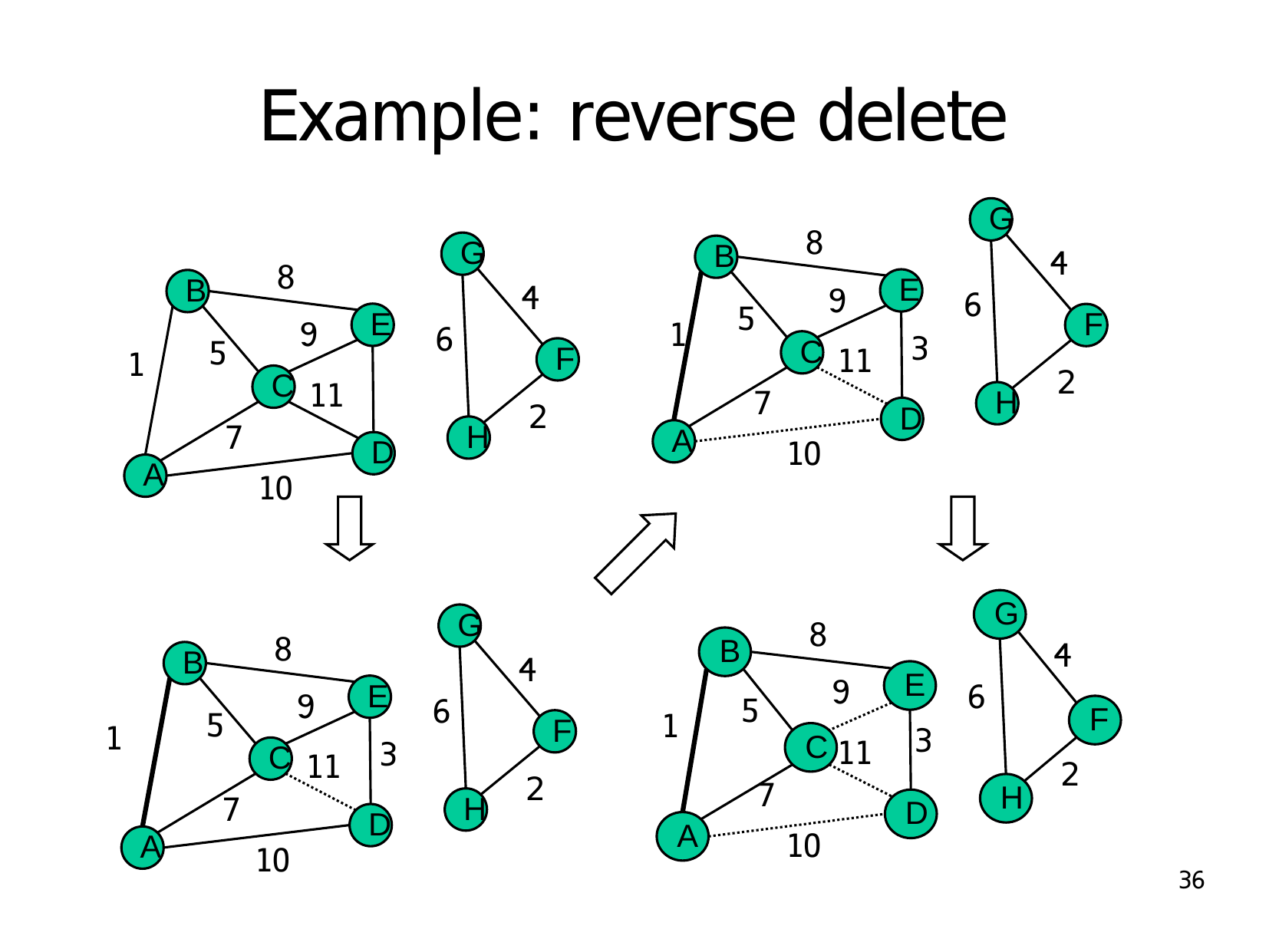

# Example: reverse delete
G
8
G
B
4
8
E
B
4
9
6
5
E
F
1
9
6
3
5
C
11
F
1
2
C
11
7
H
2
D
7
H
A
10
D
A
10

G
G
8
8
B
4
B
4
E
9
6
E
9
5
6
F
5
1
F
1
3
C
11
3
C
11
2
2
7
H
7
H
D
D
A
10
A
10
36